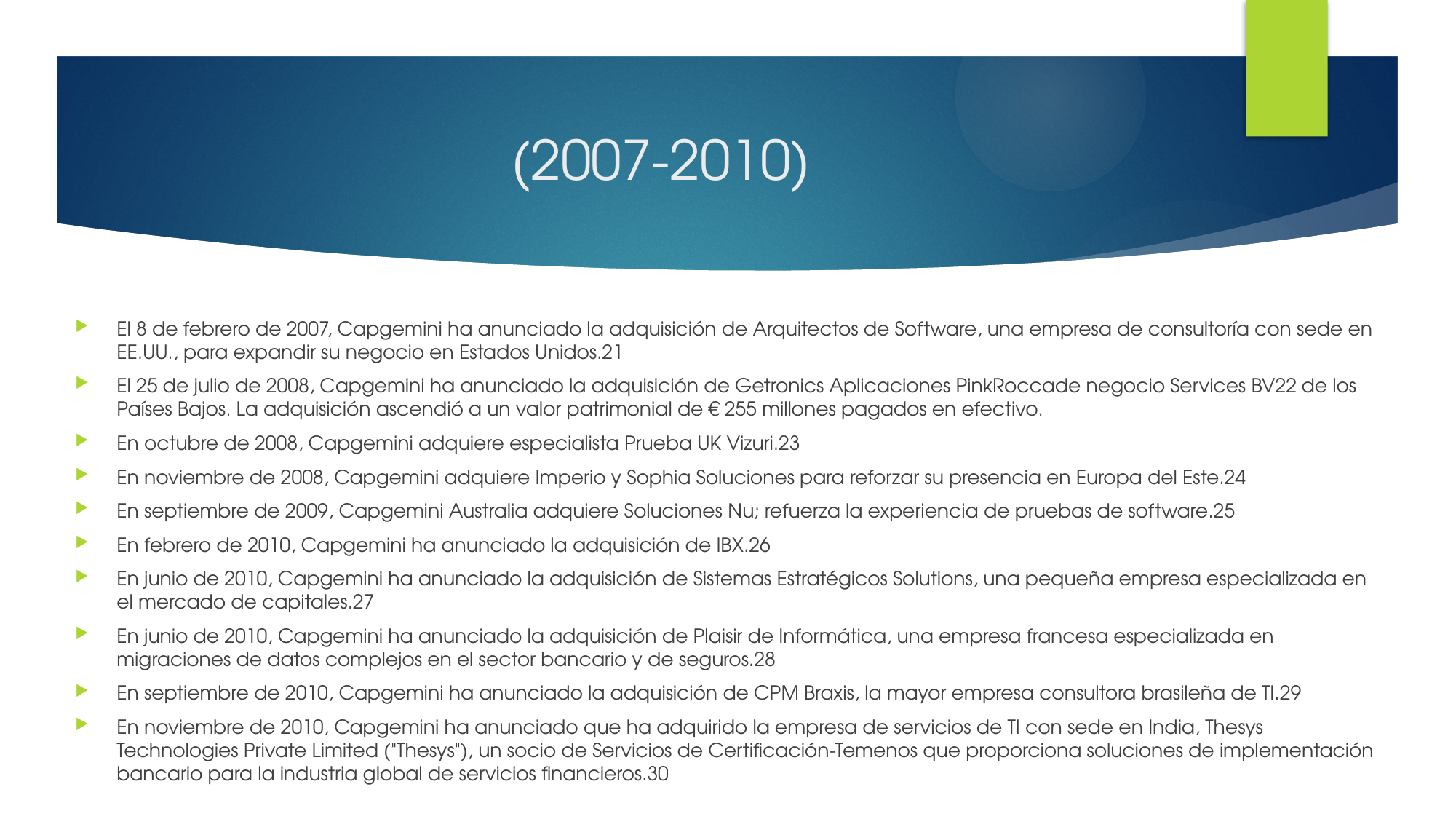

# (2007-2010)
El 8 de febrero de 2007, Capgemini ha anunciado la adquisición de Arquitectos de Software, una empresa de consultoría con sede en EE.UU., para expandir su negocio en Estados Unidos.21​
El 25 de julio de 2008, Capgemini ha anunciado la adquisición de Getronics Aplicaciones PinkRoccade negocio Services BV22​ de los Países Bajos. La adquisición ascendió a un valor patrimonial de € 255 millones pagados en efectivo.
En octubre de 2008, Capgemini adquiere especialista Prueba UK Vizuri.23​
En noviembre de 2008, Capgemini adquiere Imperio y Sophia Soluciones para reforzar su presencia en Europa del Este.24​
En septiembre de 2009, Capgemini Australia adquiere Soluciones Nu; refuerza la experiencia de pruebas de software.25​
En febrero de 2010, Capgemini ha anunciado la adquisición de IBX.26​
En junio de 2010, Capgemini ha anunciado la adquisición de Sistemas Estratégicos Solutions, una pequeña empresa especializada en el mercado de capitales.27​
En junio de 2010, Capgemini ha anunciado la adquisición de Plaisir de Informática, una empresa francesa especializada en migraciones de datos complejos en el sector bancario y de seguros.28​
En septiembre de 2010, Capgemini ha anunciado la adquisición de CPM Braxis, la mayor empresa consultora brasileña de TI.29​
En noviembre de 2010, Capgemini ha anunciado que ha adquirido la empresa de servicios de TI con sede en India, Thesys Technologies Private Limited ("Thesys"), un socio de Servicios de Certificación-Temenos que proporciona soluciones de implementación bancario para la industria global de servicios financieros.30​